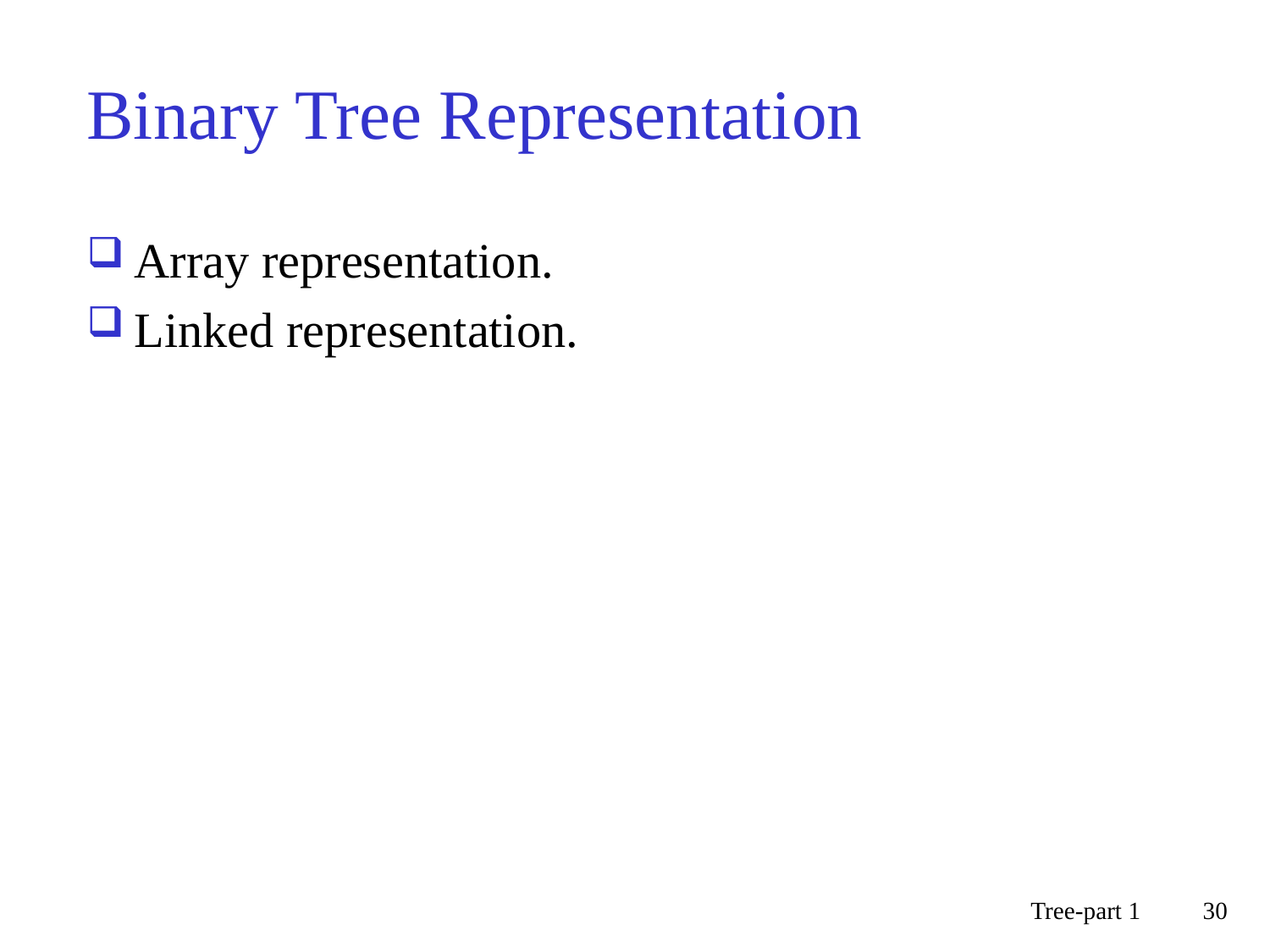

# Binary Tree Representation
Array representation.
Linked representation.
Tree-part 1
30